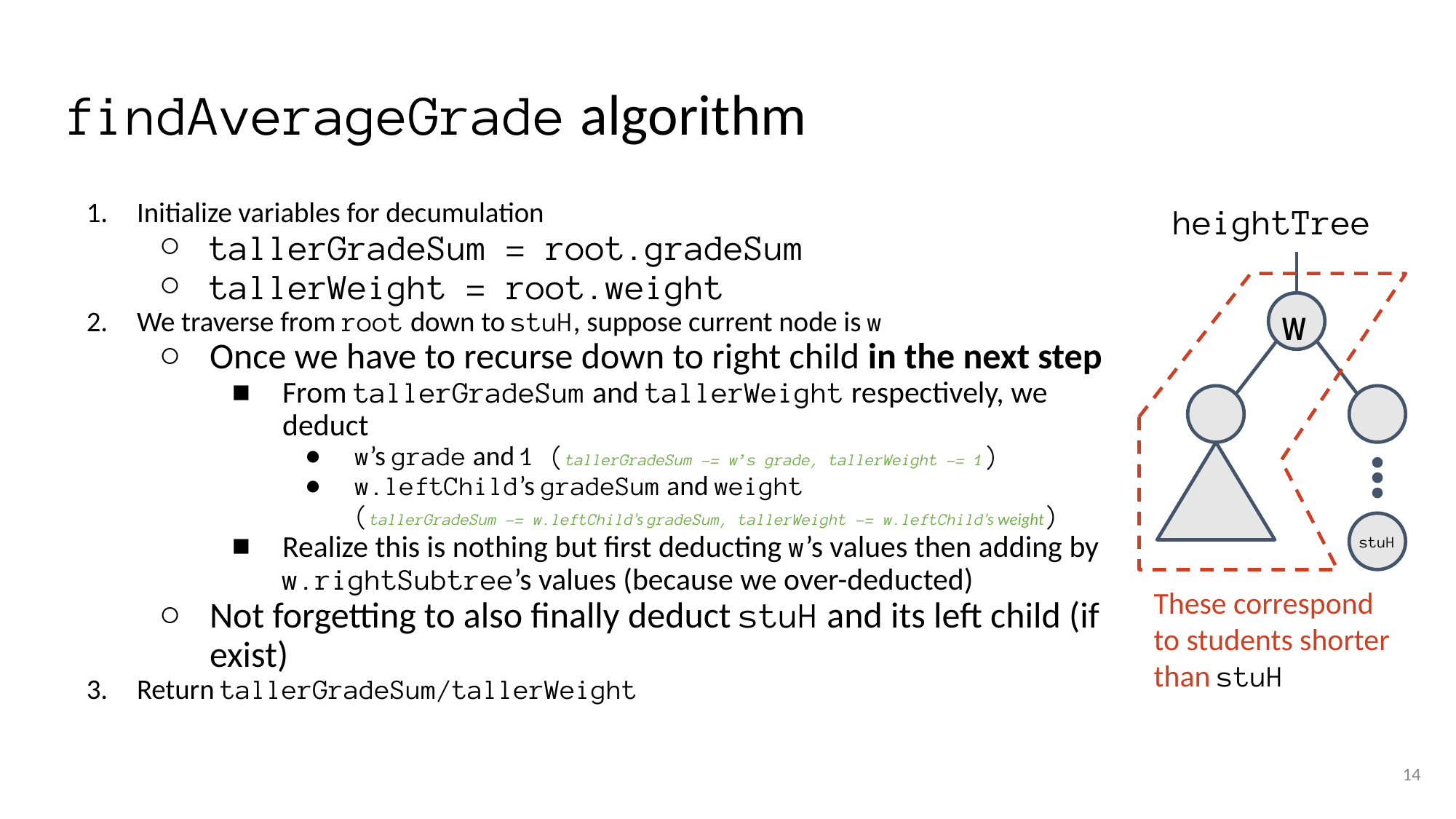

# findAverageGrade algorithm
Initialize variables for decumulation
tallerGradeSum = root.gradeSum
tallerWeight = root.weight
We traverse from root down to stuH, suppose current node is w
Once we have to recurse down to right child in the next step
From tallerGradeSum and tallerWeight respectively, we deduct
w’s grade and 1 (tallerGradeSum -= w’s grade, tallerWeight -= 1)
w.leftChild’s gradeSum and weight
(tallerGradeSum -= w.leftChild’s gradeSum, tallerWeight -= w.leftChild’s weight)
Realize this is nothing but first deducting w’s values then adding by w.rightSubtree’s values (because we over-deducted)
Not forgetting to also finally deduct stuH and its left child (if exist)
Return tallerGradeSum/tallerWeight
heightTree

w

stuH
These correspond to students shorter than stuH
14